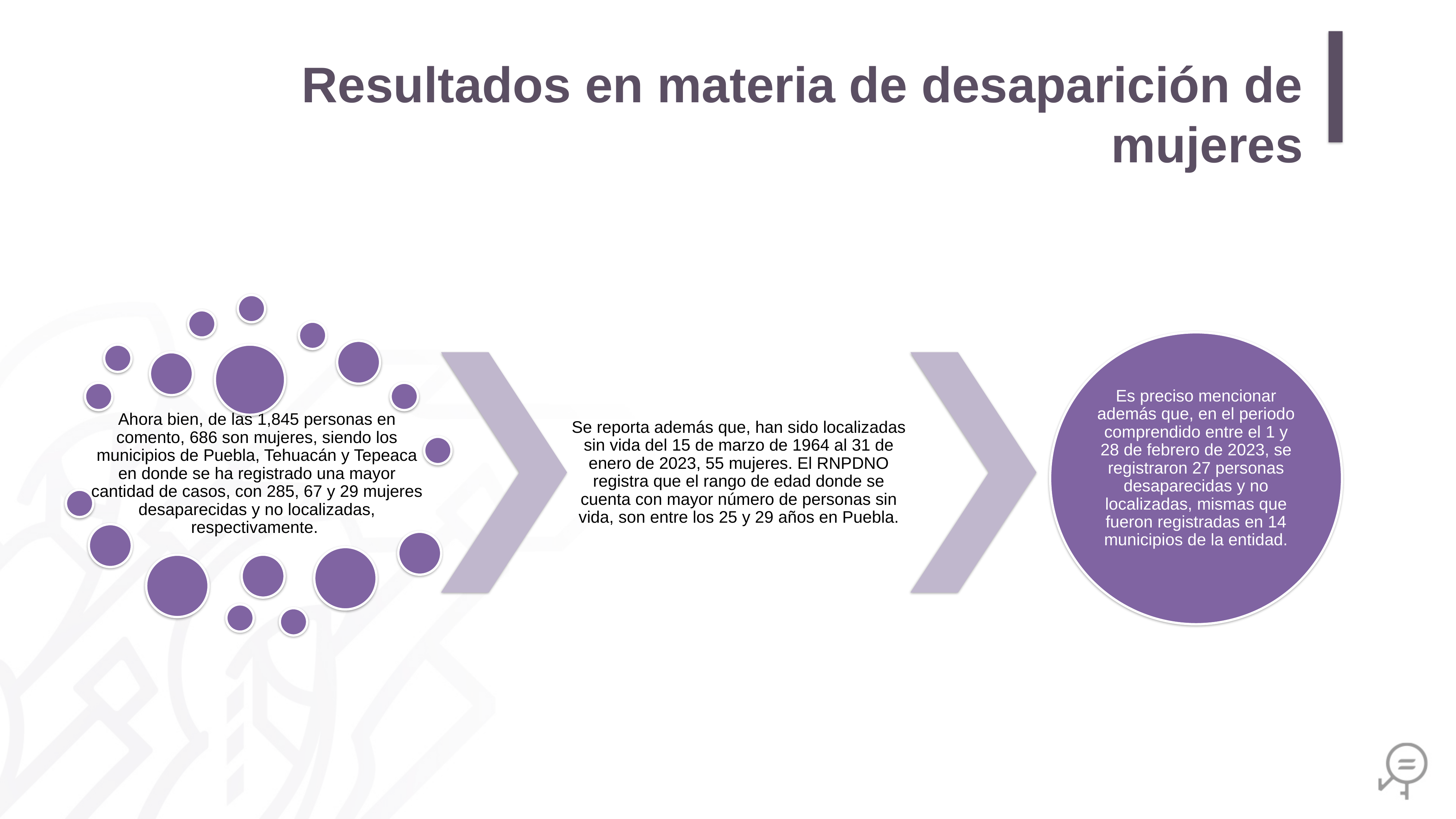

Resultados en materia de desaparición de mujeres

Ahora bien, de las 1,845 personas en comento, 686 son mujeres, siendo los municipios de Puebla, Tehuacán y Tepeaca en donde se ha registrado una mayor cantidad de casos, con 285, 67 y 29 mujeres desaparecidas y no localizadas, respectivamente.
Se reporta además que, han sido localizadas sin vida del 15 de marzo de 1964 al 31 de enero de 2023, 55 mujeres. El RNPDNO registra que el rango de edad donde se cuenta con mayor número de personas sin vida, son entre los 25 y 29 años en Puebla.
Es preciso mencionar además que, en el periodo comprendido entre el 1 y 28 de febrero de 2023, se registraron 27 personas desaparecidas y no localizadas, mismas que fueron registradas en 14 municipios de la entidad.